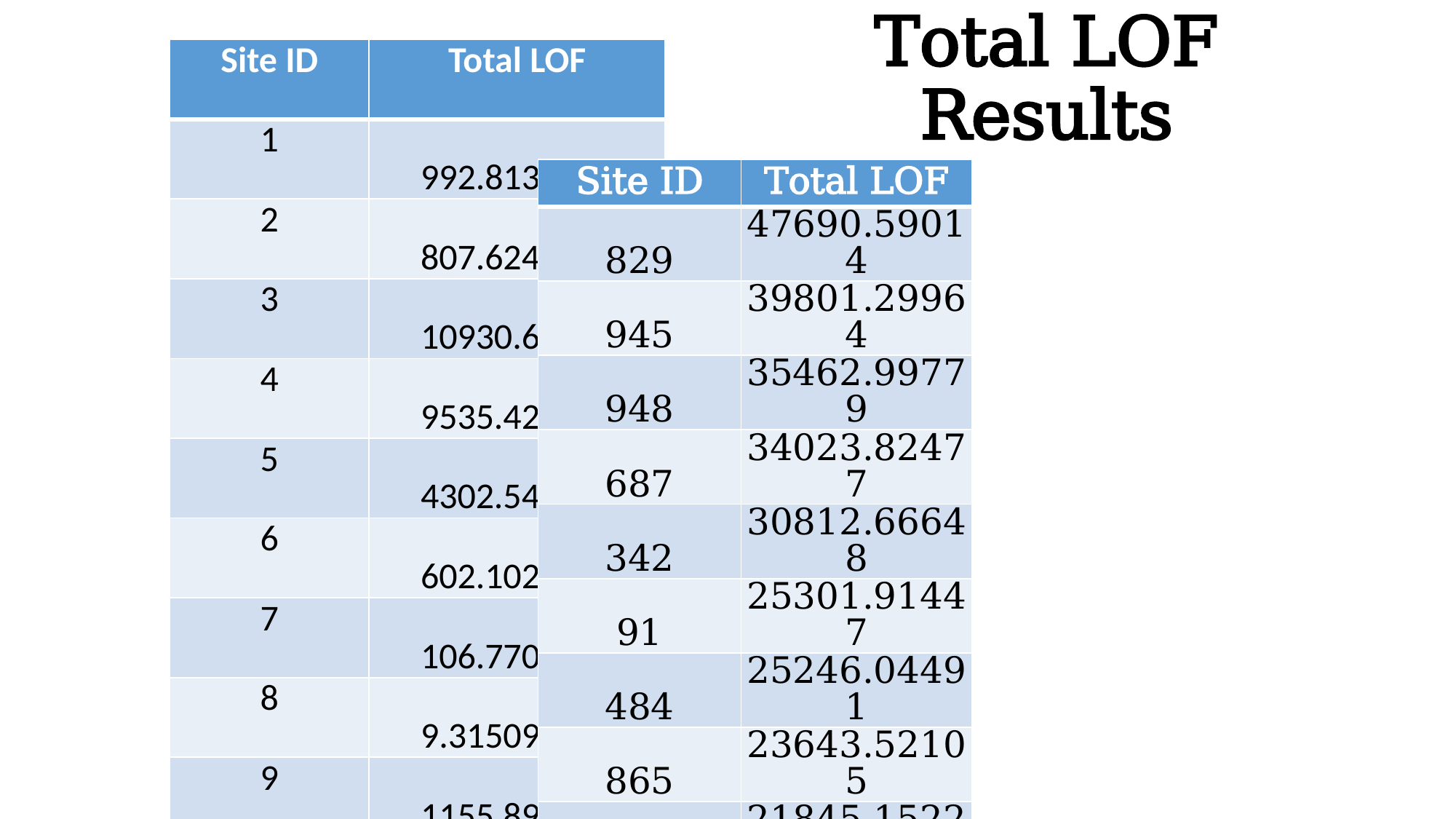

# Total LOF Results
| Site ID | Total LOF |
| --- | --- |
| 1 | 992.8134774 |
| 2 | 807.6242674 |
| 3 | 10930.67914 |
| 4 | 9535.427867 |
| 5 | 4302.545448 |
| 6 | 602.1024094 |
| 7 | 106.7700625 |
| 8 | 9.315091292 |
| 9 | 1155.894531 |
| 10 | 6169.113677 |
| 11 | 73.98027211 |
| 12 | 1816.967318 |
| 13 | 468.5262905 |
| 14 | 145.7669638 |
| 15 | 1062.14438 |
| : | : |
| : | : |
| 1131 | 63.9053705 |
| 1132 | 84.279015 |
| 1133 | 5929.193206 |
| 1134 | 4569.896283 |
| 1135 | 15914.72185 |
| 1136 | 631.2836202 |
| 1137 | 4443.472893 |
| Site ID | Total LOF |
| --- | --- |
| 829 | 47690.59014 |
| 945 | 39801.29964 |
| 948 | 35462.99779 |
| 687 | 34023.82477 |
| 342 | 30812.66648 |
| 91 | 25301.91447 |
| 484 | 25246.04491 |
| 865 | 23643.52105 |
| 916 | 21845.15229 |
| 579 | 21487.33292 |